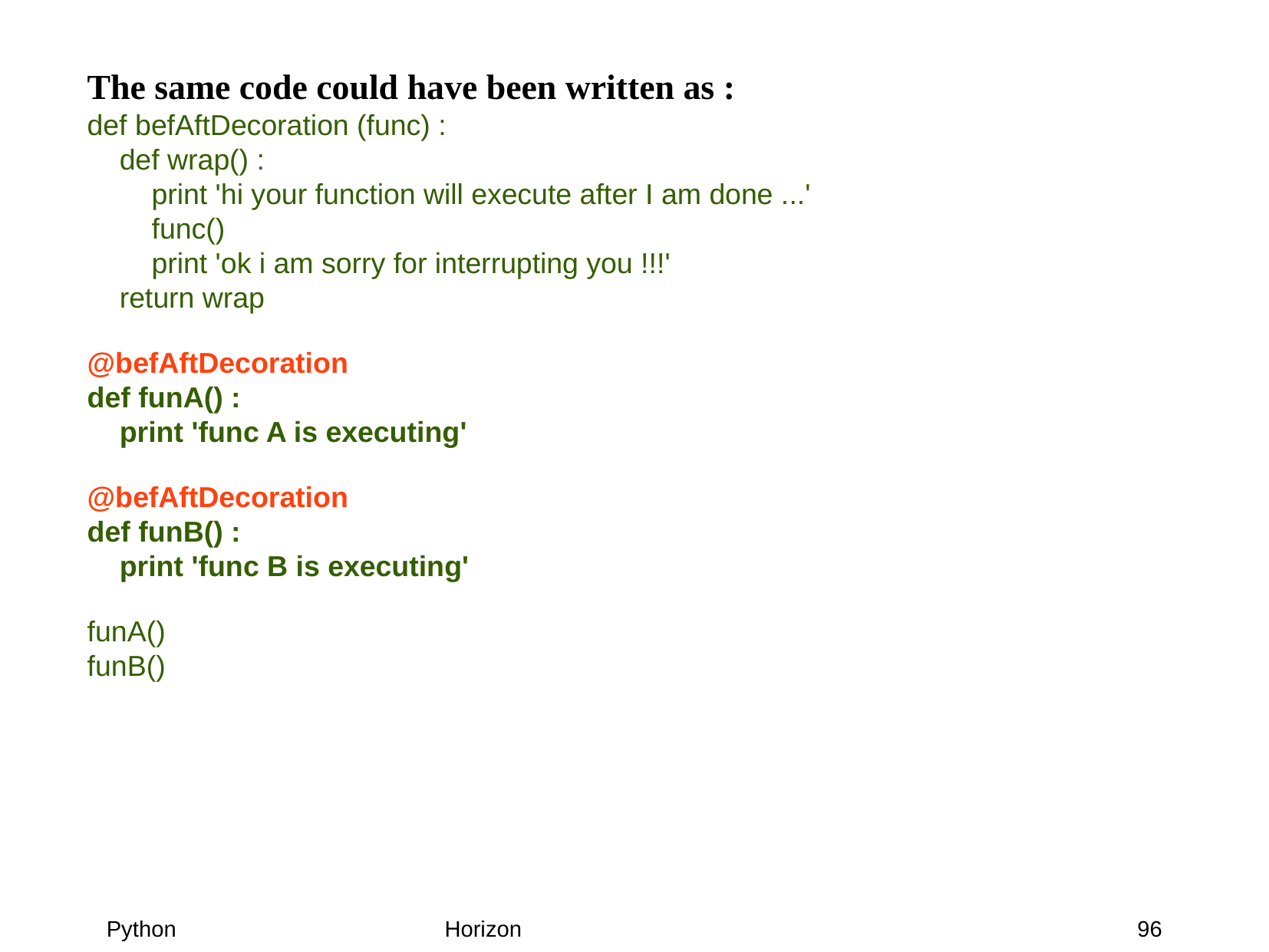

The same code could have been written as :
def befAftDecoration (func) :
    def wrap() :
        print 'hi your function will execute after I am done ...'
        func()
        print 'ok i am sorry for interrupting you !!!'
    return wrap

@befAftDecoration
def funA() :
    print 'func A is executing'

@befAftDecoration
def funB() :
    print 'func B is executing'

funA()
funB()
96
Python
Horizon